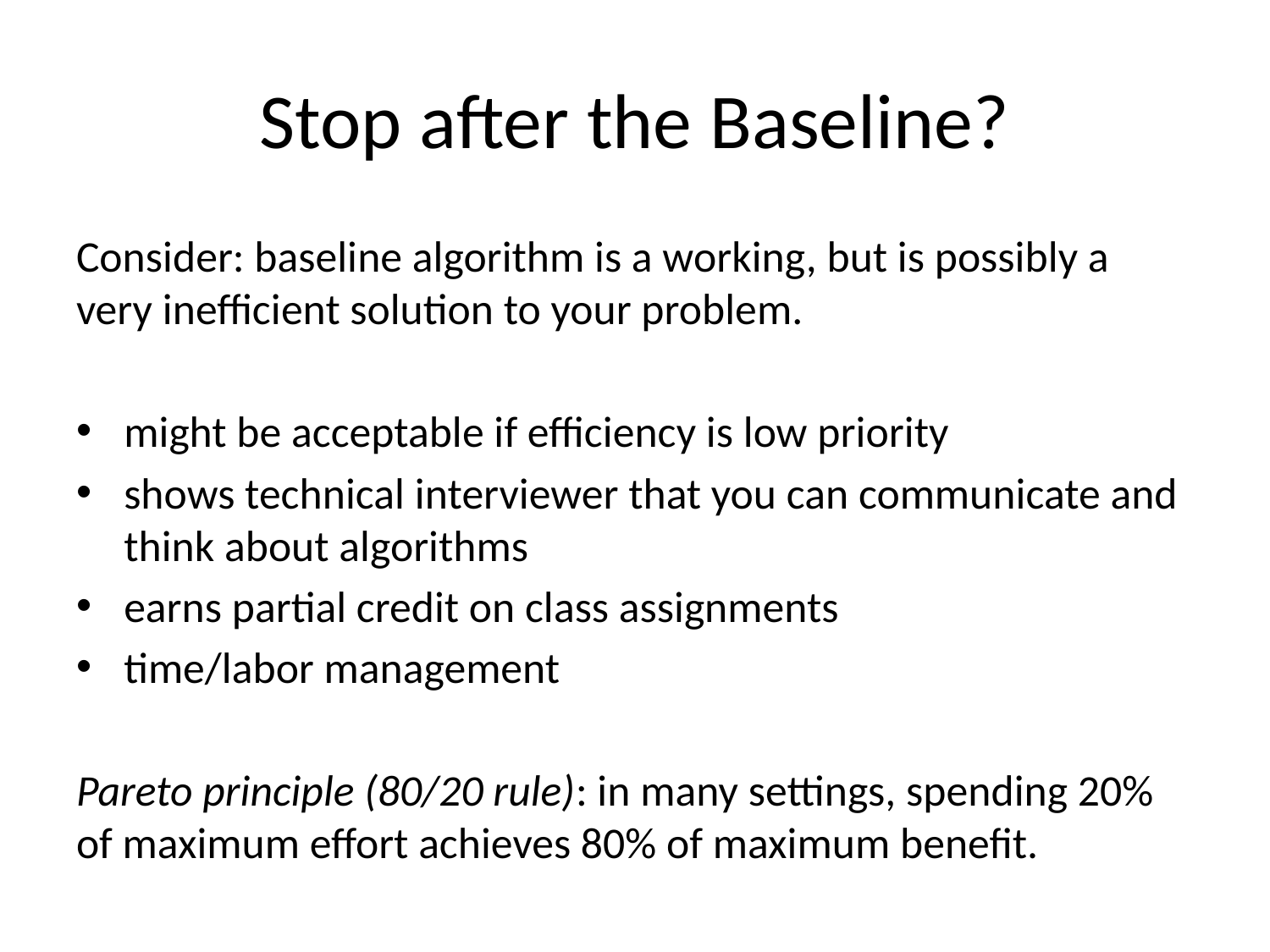

# Stop after the Baseline?
Consider: baseline algorithm is a working, but is possibly a very inefficient solution to your problem.

might be acceptable if efficiency is low priority
shows technical interviewer that you can communicate and think about algorithms
earns partial credit on class assignments
time/labor management

Pareto principle (80/20 rule): in many settings, spending 20% of maximum effort achieves 80% of maximum benefit.